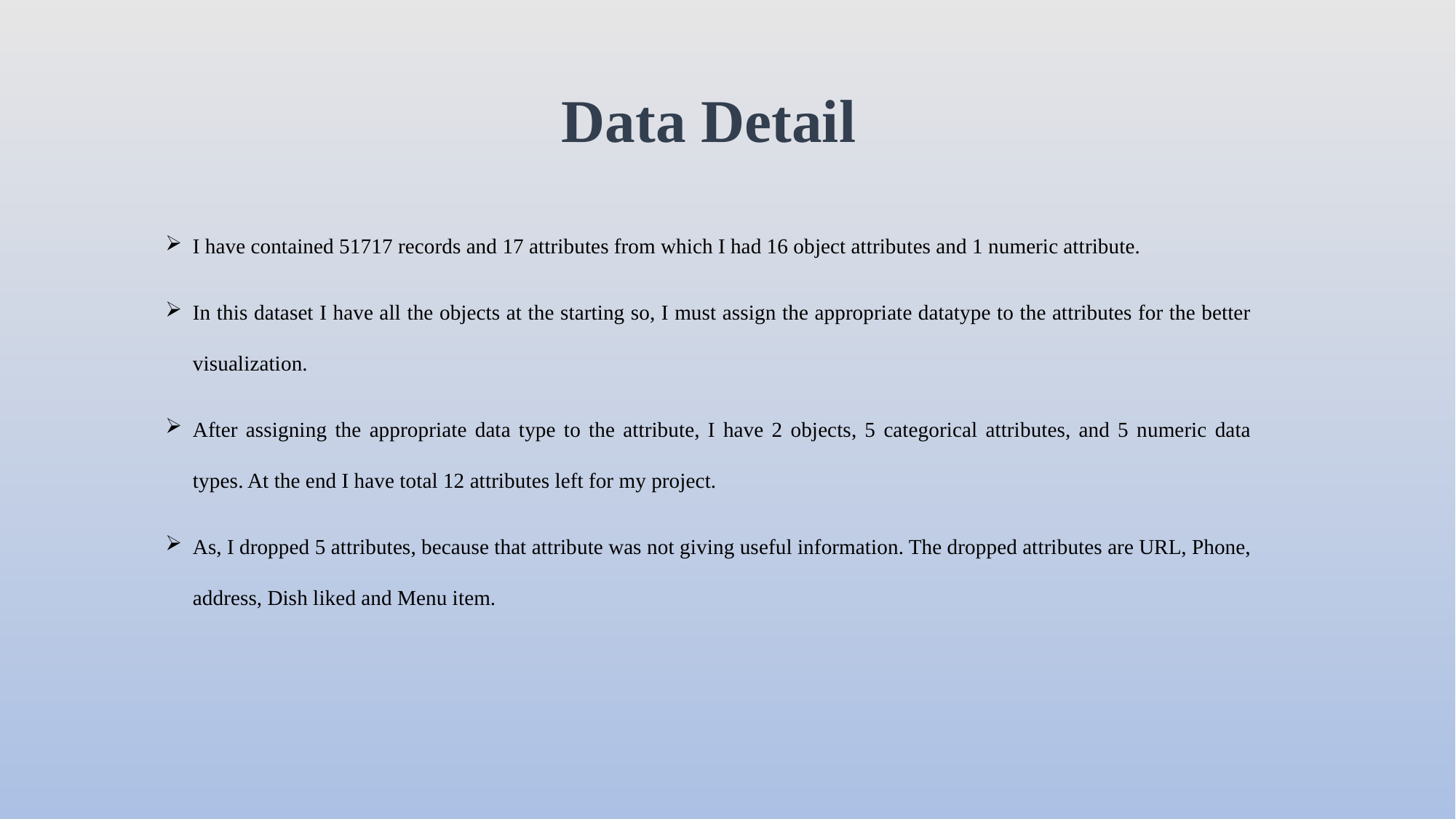

# Data Detail
I have contained 51717 records and 17 attributes from which I had 16 object attributes and 1 numeric attribute.
In this dataset I have all the objects at the starting so, I must assign the appropriate datatype to the attributes for the better visualization.
After assigning the appropriate data type to the attribute, I have 2 objects, 5 categorical attributes, and 5 numeric data types. At the end I have total 12 attributes left for my project.
As, I dropped 5 attributes, because that attribute was not giving useful information. The dropped attributes are URL, Phone, address, Dish liked and Menu item.